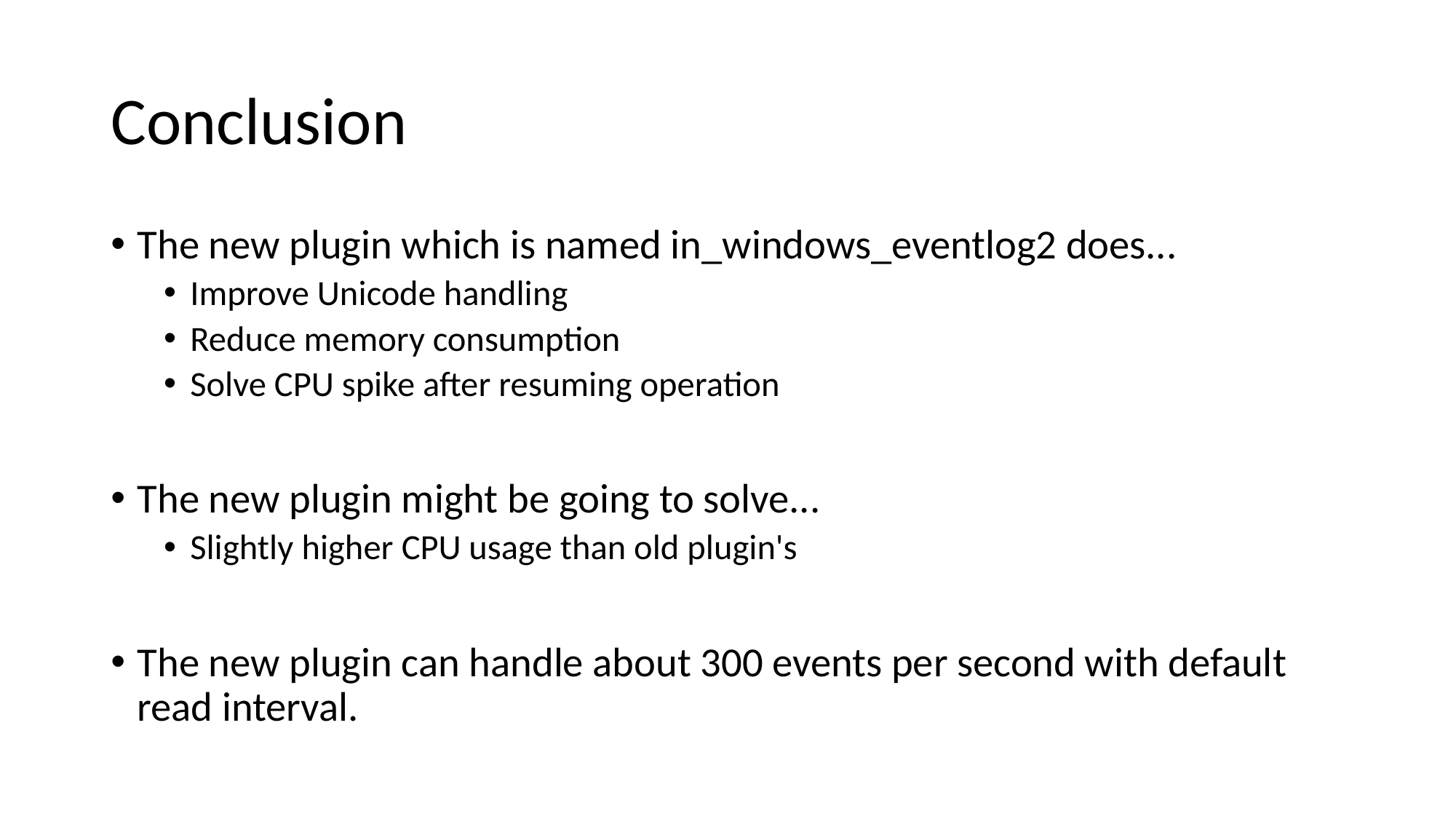

# Conclusion
The new plugin which is named in_windows_eventlog2 does...
Improve Unicode handling
Reduce memory consumption
Solve CPU spike after resuming operation

The new plugin might be going to solve...
Slightly higher CPU usage than old plugin's

The new plugin can handle about 300 events per second with default read interval.